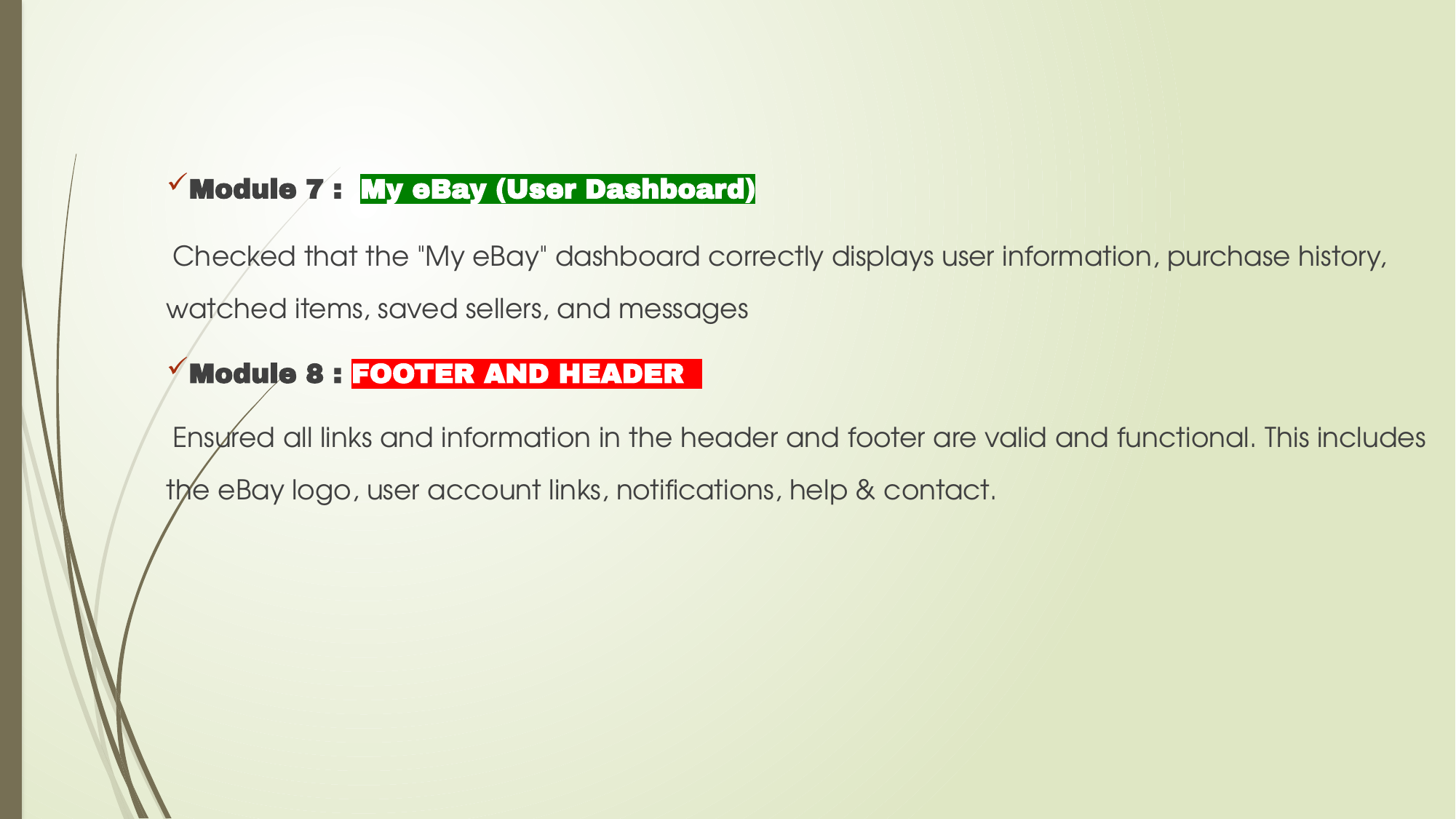

Module 7 :  My eBay (User Dashboard)
 Checked that the "My eBay" dashboard correctly displays user information, purchase history, watched items, saved sellers, and messages
Module 8 : FOOTER AND HEADER
 Ensured all links and information in the header and footer are valid and functional. This includes the eBay logo, user account links, notifications, help & contact.